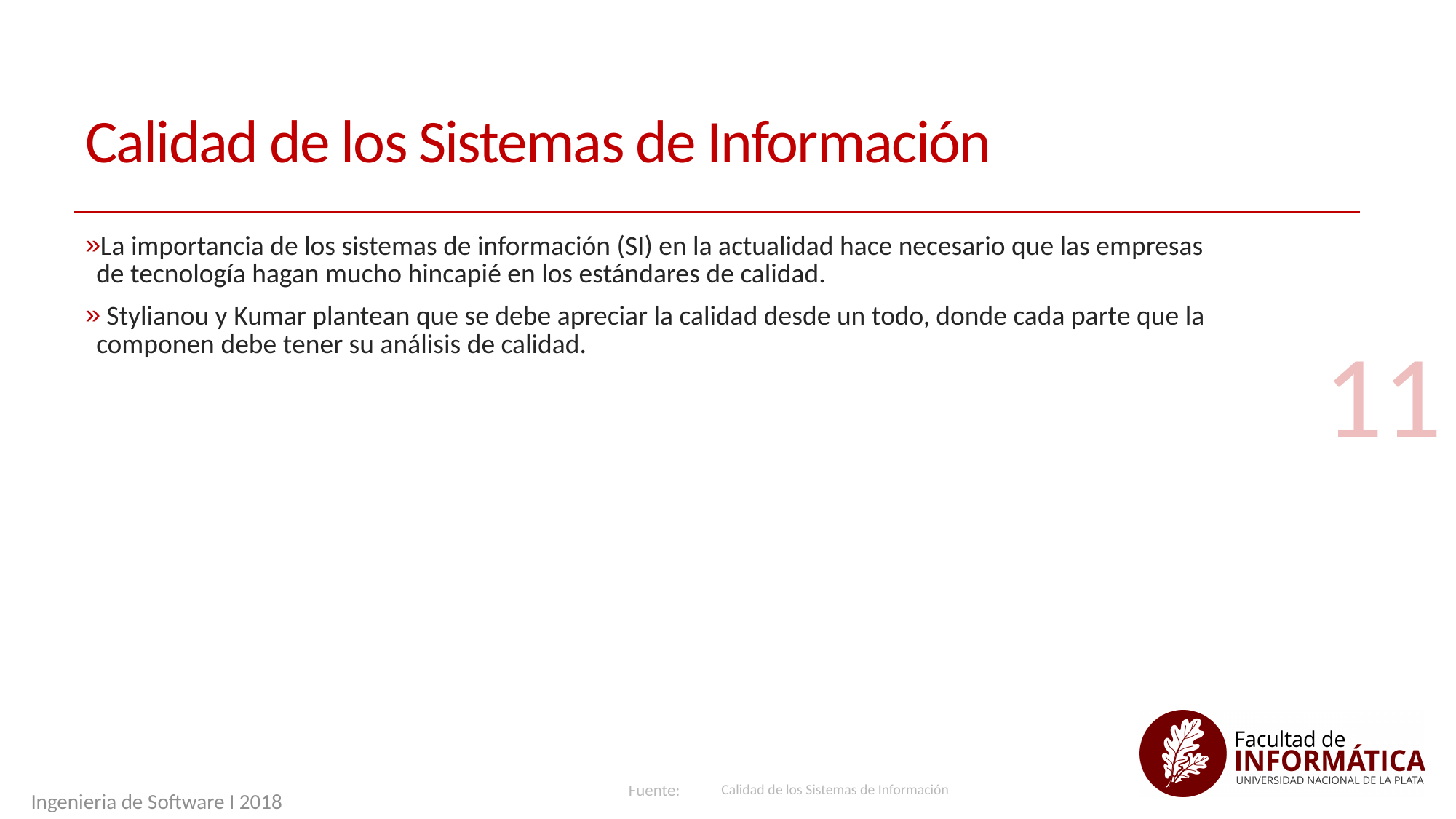

# Calidad de los Sistemas de Información
La importancia de los sistemas de información (SI) en la actualidad hace necesario que las empresas de tecnología hagan mucho hincapié en los estándares de calidad.
 Stylianou y Kumar plantean que se debe apreciar la calidad desde un todo, donde cada parte que la componen debe tener su análisis de calidad.

11
Calidad de los Sistemas de Información
Ingenieria de Software I 2018